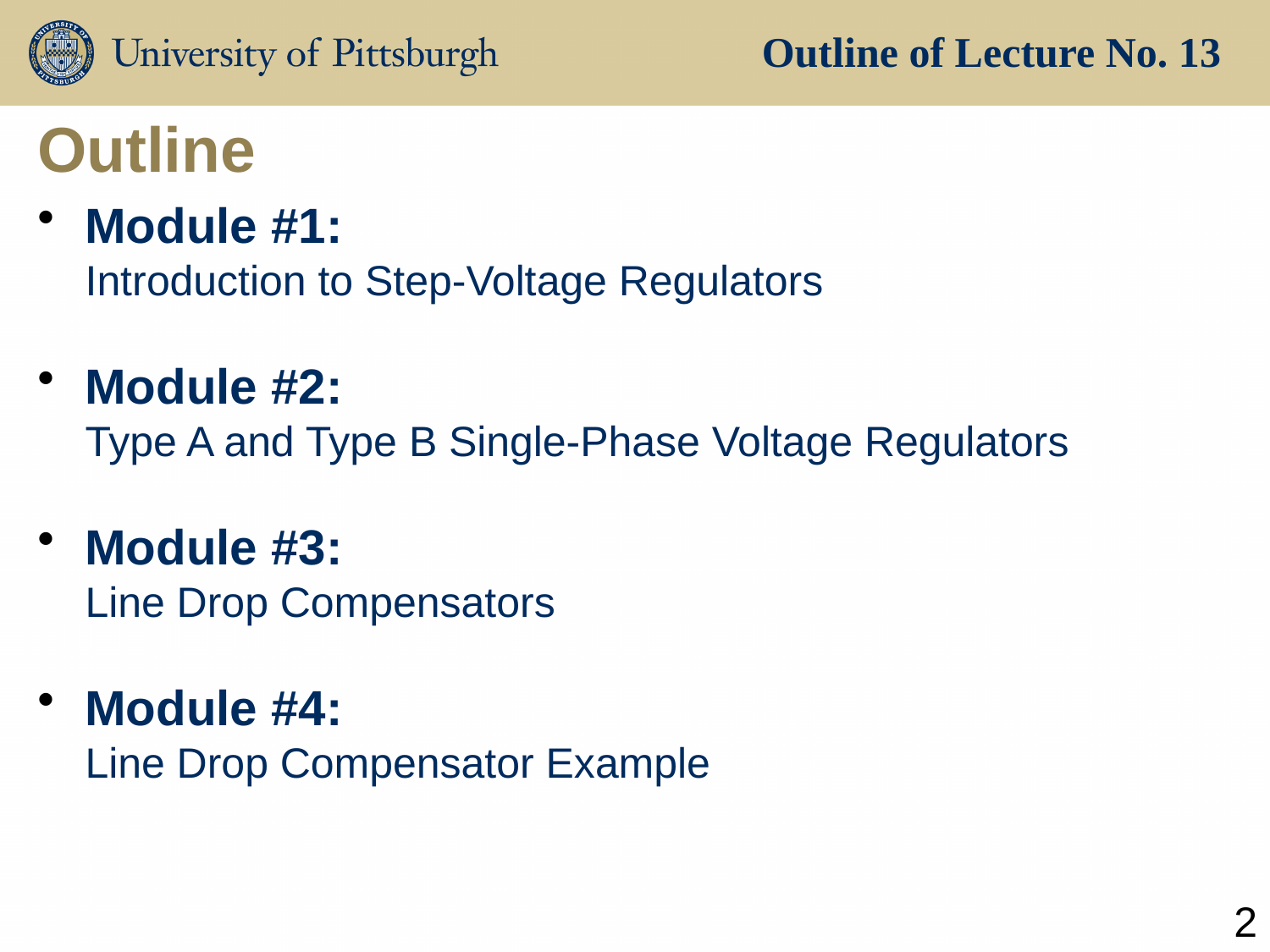

Outline of Lecture No. 13
# Outline
Module #1:
Introduction to Step-Voltage Regulators

Module #2:
Type A and Type B Single-Phase Voltage Regulators

Module #3:
Line Drop Compensators

Module #4:
Line Drop Compensator Example

2